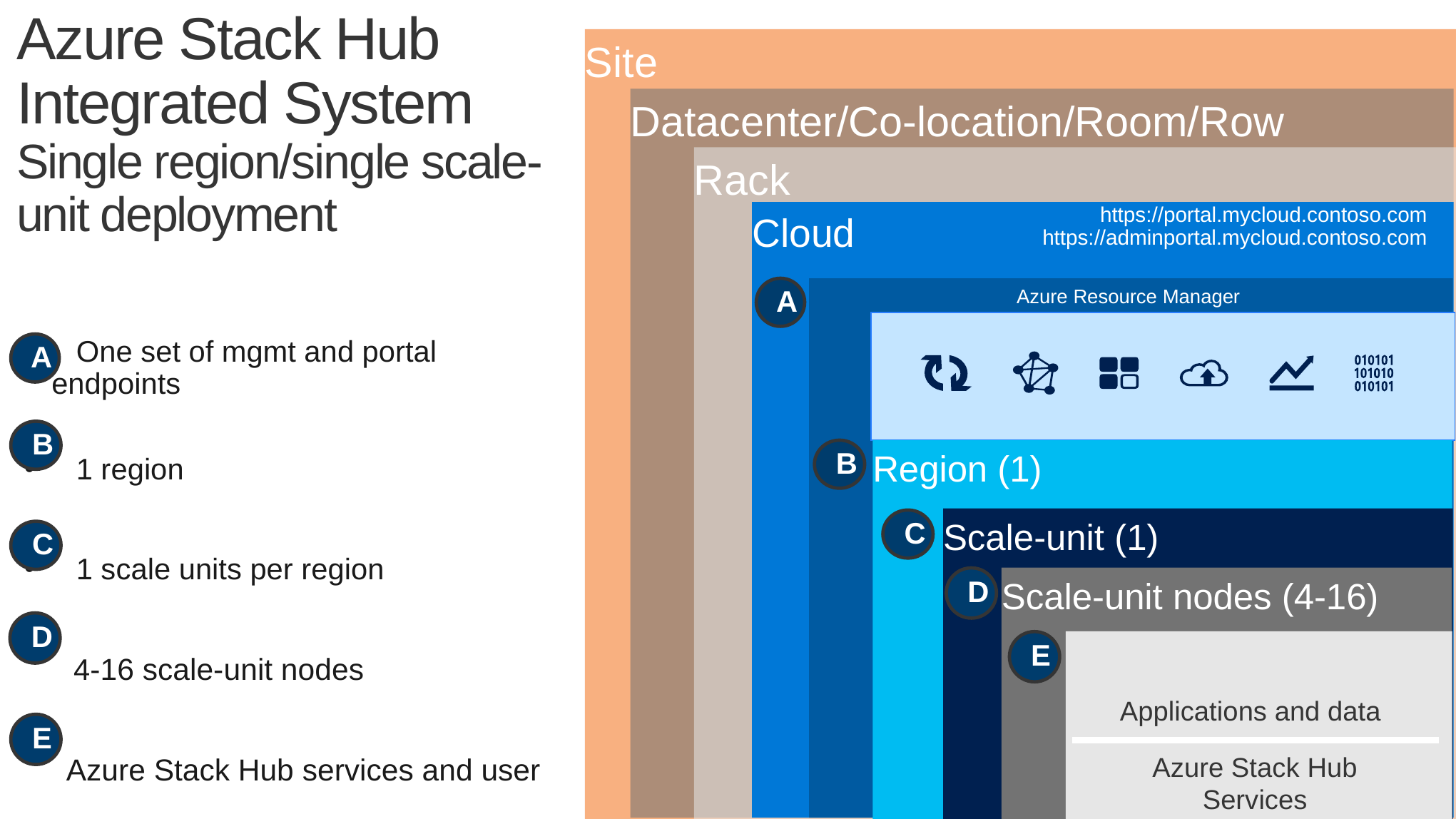

# Azure Stack Hub Integrated System Single region/single scale-unit deployment
Site
Datacenter/Co-location/Room/Row
Rack
https://portal.mycloud.contoso.com
https://adminportal.mycloud.contoso.com
Cloud
Azure Resource Manager

A
   One set of mgmt and portal endpoints
   1 region

   1 scale units per region
      4-16 scale-unit nodes
     Azure Stack Hub services and user
      apps/data deployed across
A
B
B
Region (1)
Scale-unit (1)
C
C
Scale-unit nodes (4-16)
D
D

E
Applications and data
Azure Stack Hub Services
E